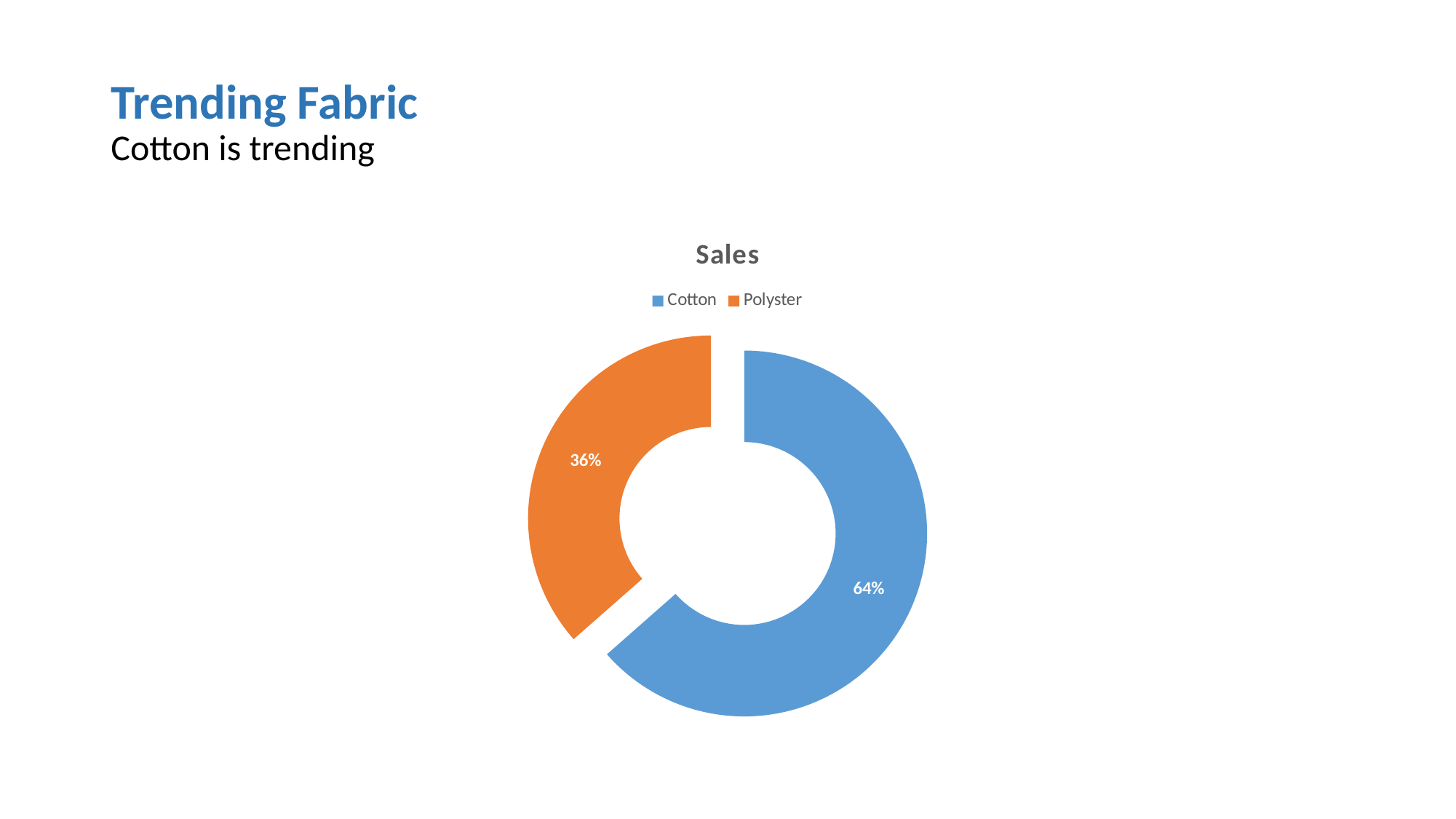

# Trending Fabric Cotton is trending

### Chart:

| Category | Sales |
|---|---|
| Cotton | 148.0 |
| Polyster | 85.0 |